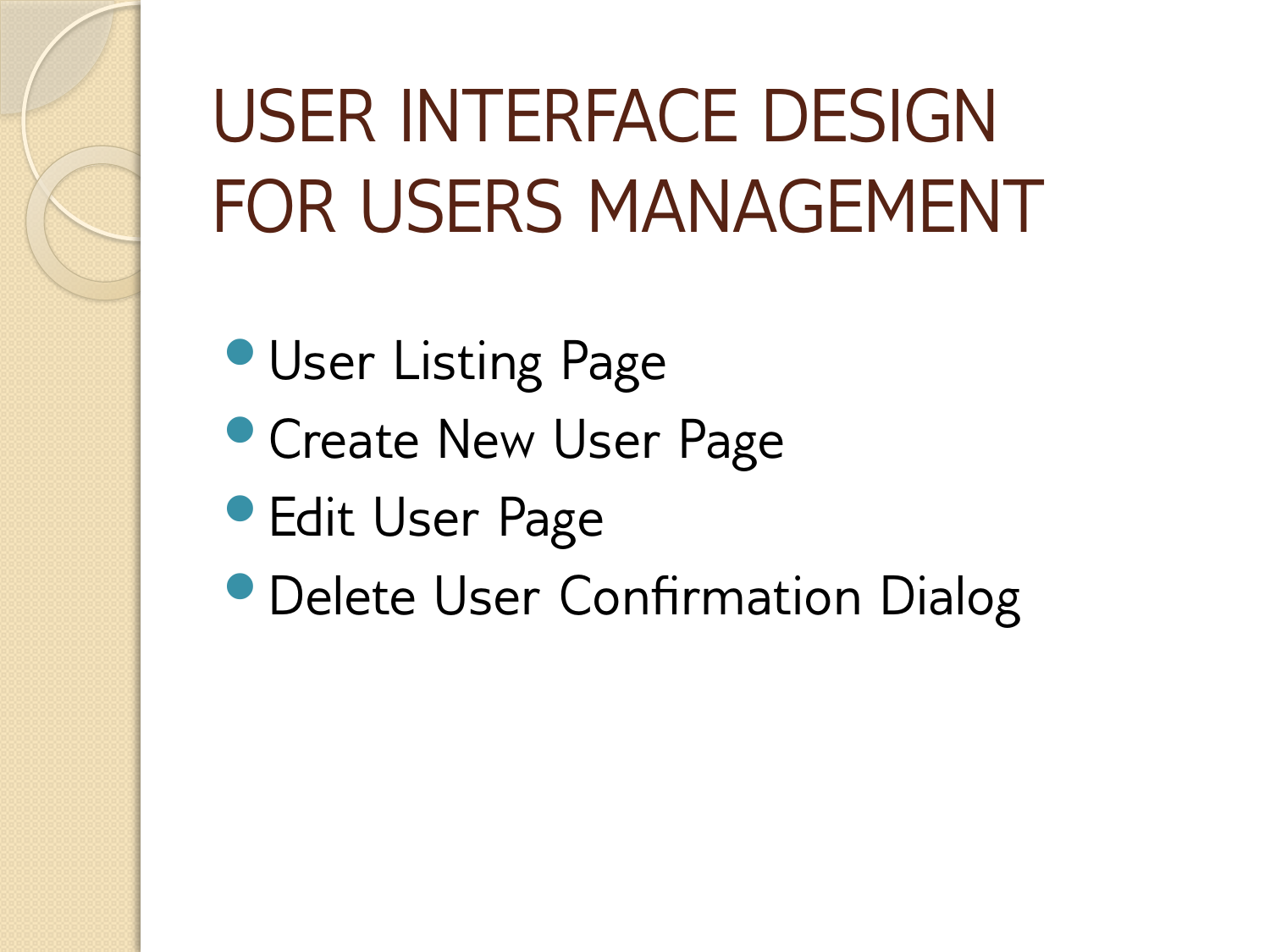

# USER INTERFACE DESIGN FOR USERS MANAGEMENT
User Listing Page
Create New User Page
Edit User Page
Delete User Confirmation Dialog